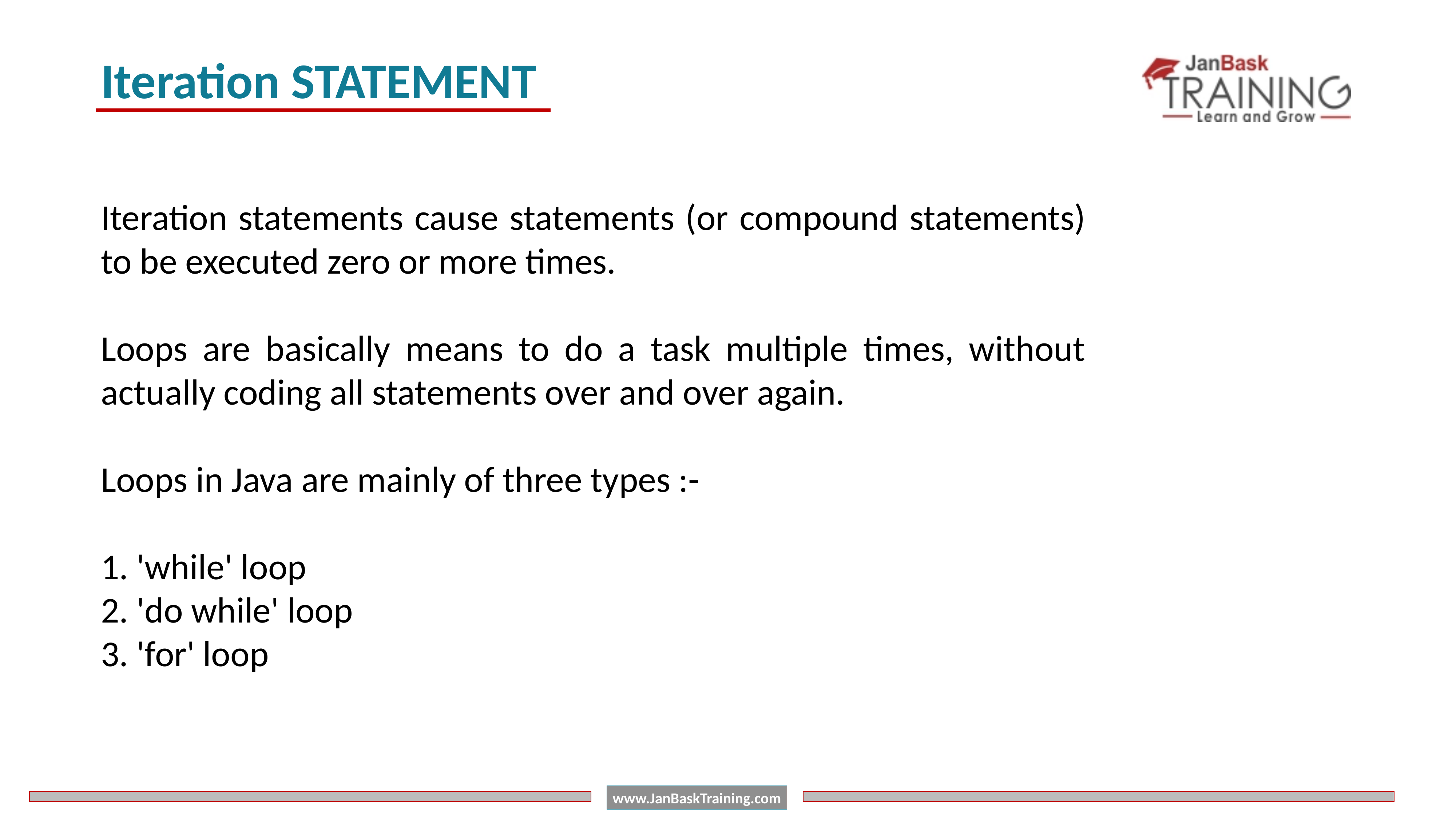

Java array is an object the contains elements of similar data type. It is a data structure where we store similar elements. We can store only fixed set of elements in a java array.
Array in java is index based, first element of the array is stored at 0 index.

Iteration STATEMENT

Iteration statements cause statements (or compound statements) to be executed zero or more times.

Loops are basically means to do a task multiple times, without actually coding all statements over and over again.

Loops in Java are mainly of three types :-
1. 'while' loop
2. 'do while' loop
3. 'for' loop